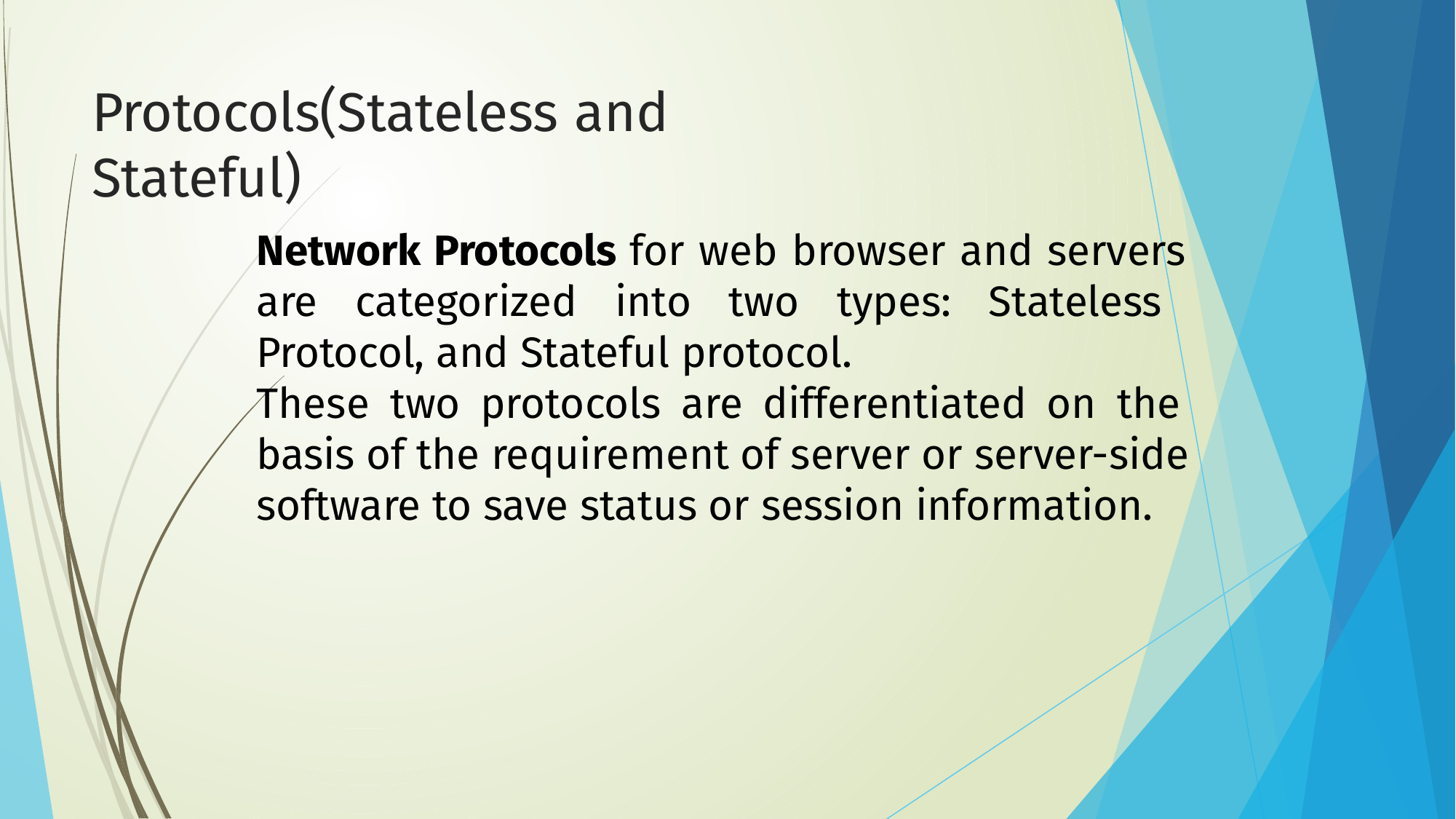

# Protocols(Stateless and Stateful)
Network Protocols for web browser and servers  are categorized into two types: Stateless  Protocol, and Stateful protocol.
These two protocols are differentiated on the  basis of the requirement of server or server-side  software to save status or session information.